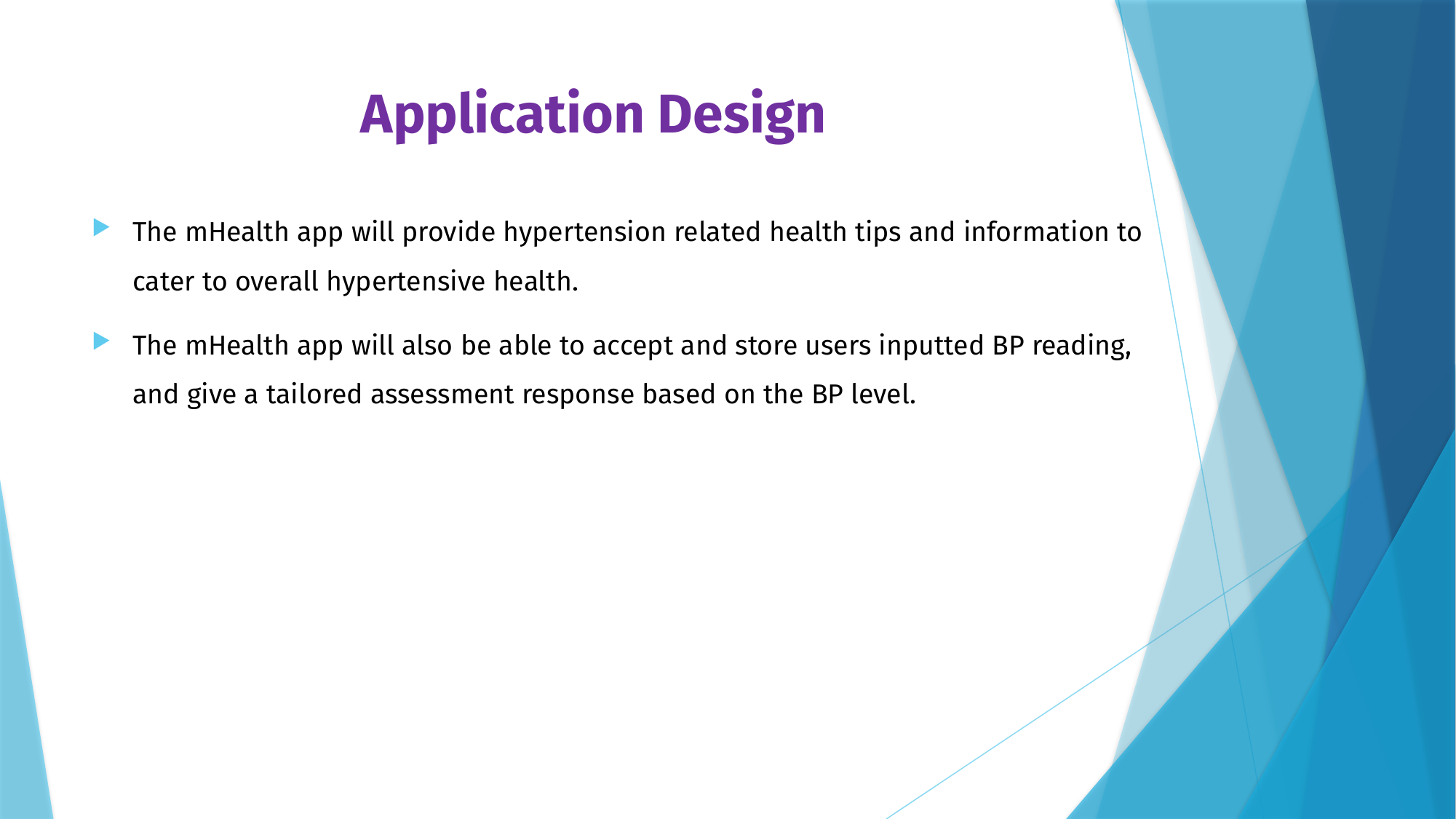

# Application Design
The mHealth app will provide hypertension related health tips and information to cater to overall hypertensive health.
The mHealth app will also be able to accept and store users inputted BP reading, and give a tailored assessment response based on the BP level.